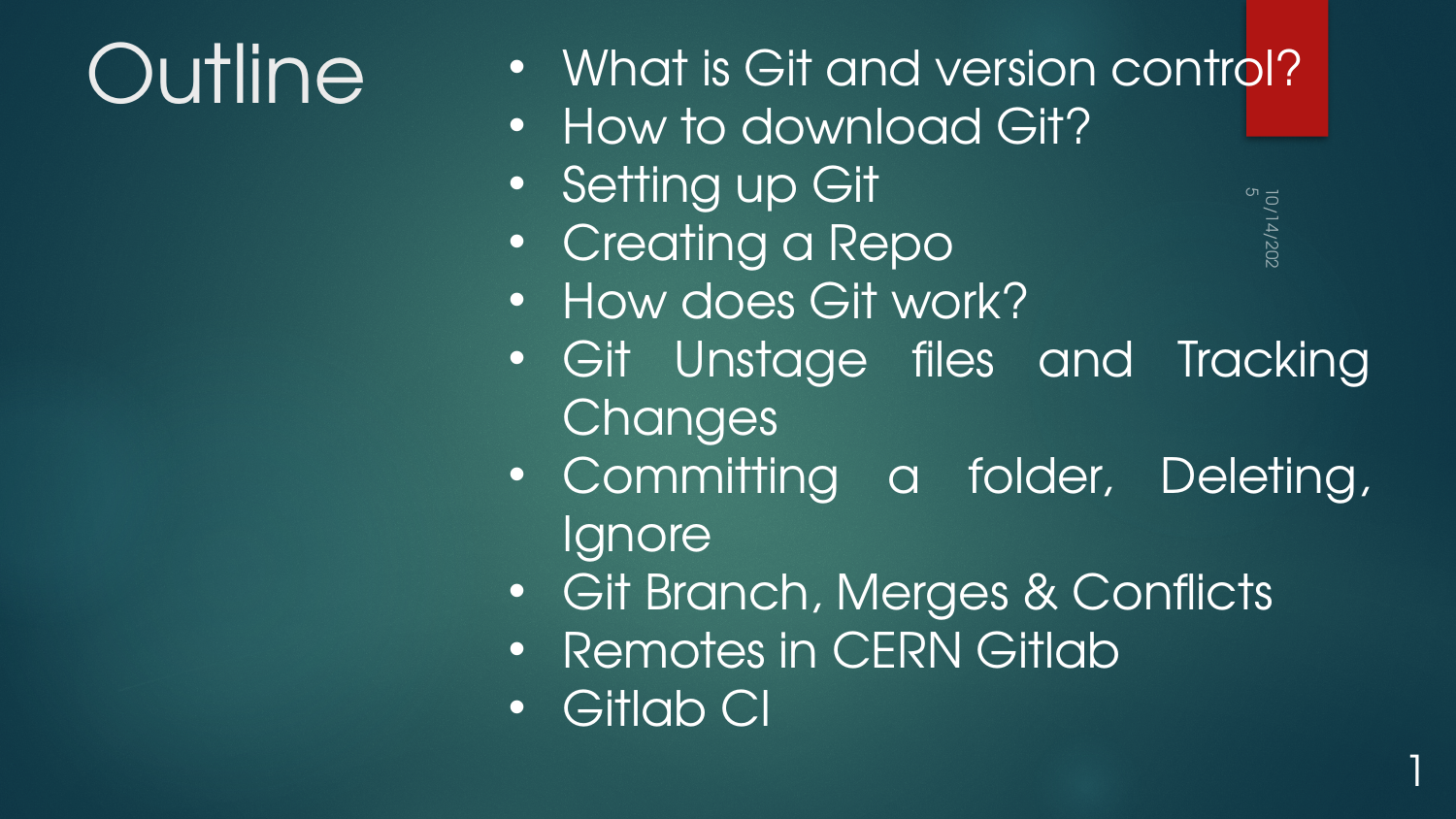

# Outline
What is Git and version control?
How to download Git?
Setting up Git
Creating a Repo
How does Git work?
Git Unstage files and Tracking Changes
Committing a folder, Deleting, Ignore
Git Branch, Merges & Conflicts
Remotes in CERN Gitlab
Gitlab CI

10/14/2025

1